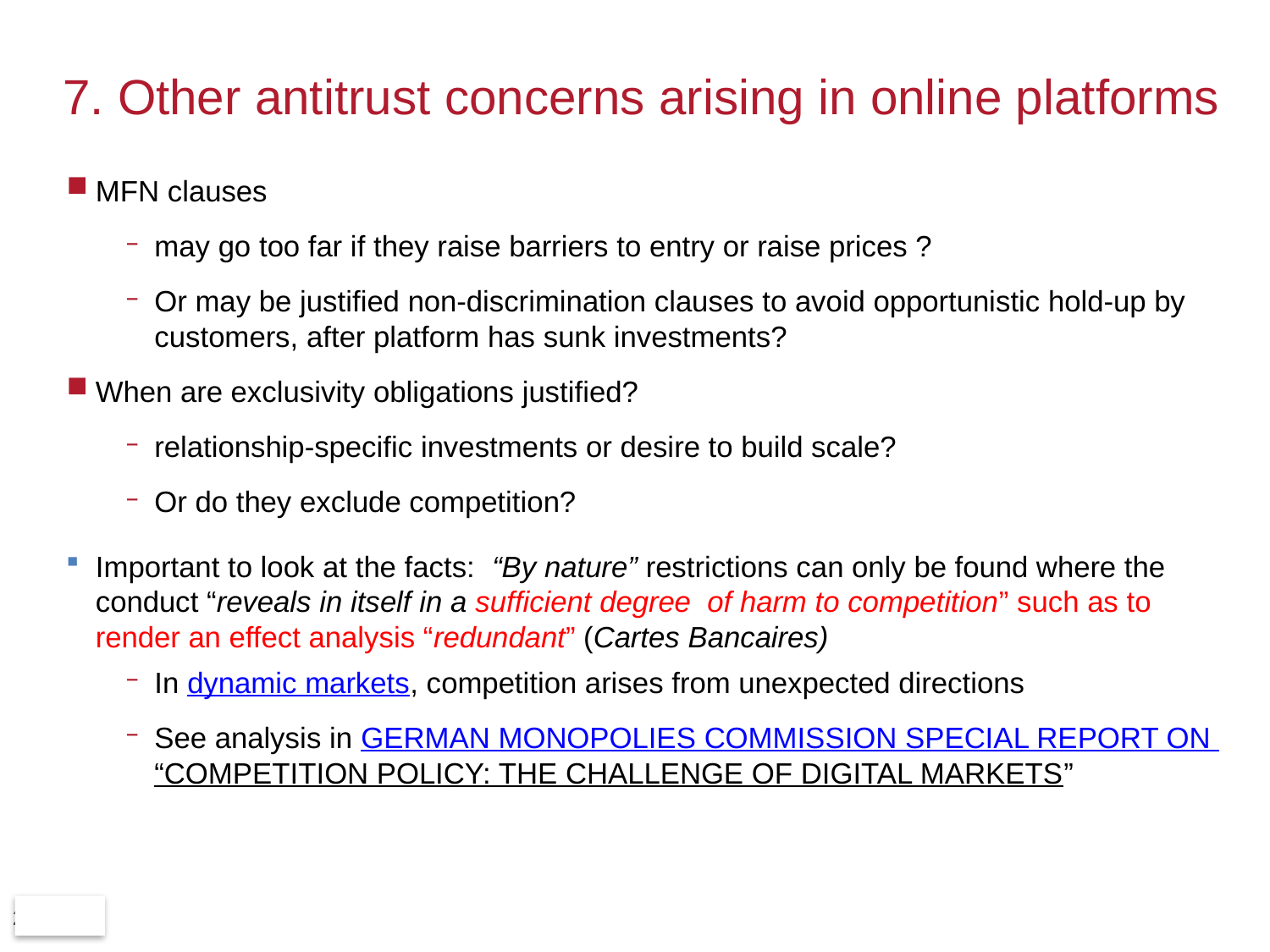

# 7. Other antitrust concerns arising in online platforms
MFN clauses
may go too far if they raise barriers to entry or raise prices ?
Or may be justified non-discrimination clauses to avoid opportunistic hold-up by customers, after platform has sunk investments?
When are exclusivity obligations justified?
relationship-specific investments or desire to build scale?
Or do they exclude competition?
Important to look at the facts:  “By nature” restrictions can only be found where the conduct “reveals in itself in a sufficient degree  of harm to competition” such as to render an effect analysis “redundant” (Cartes Bancaires)
In dynamic markets, competition arises from unexpected directions
See analysis in German Monopolies Commission Special Report On
“Competition Policy: The Challenge Of Digital Markets”

28